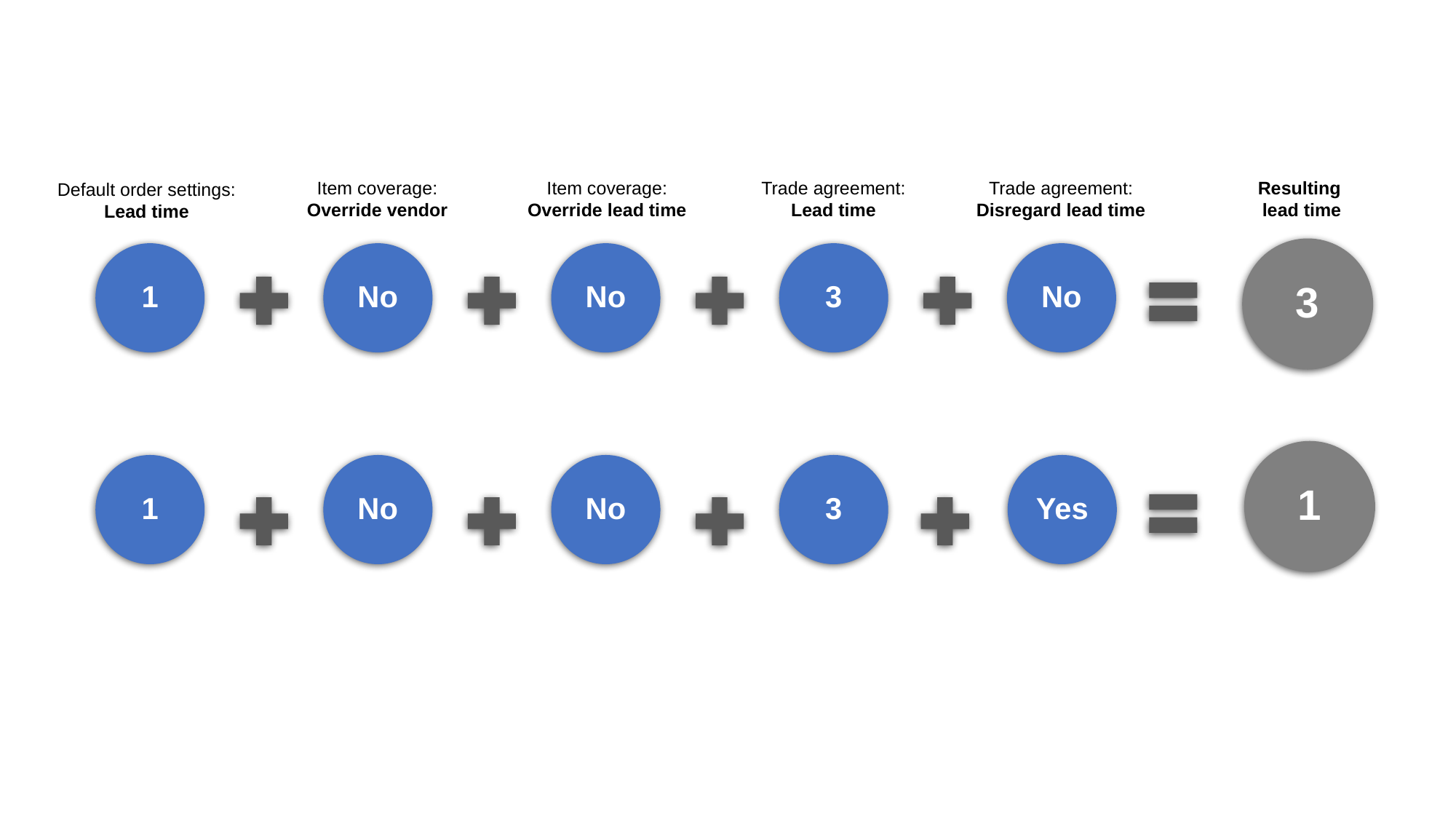

Item coverage:
Override vendor
Item coverage:
Override lead time
Trade agreement:
Lead time
Trade agreement:
Disregard lead time
Resulting
lead time
Default order settings:
Lead time
3
1
No
No
3
No

1
1
No
No
3
Yes